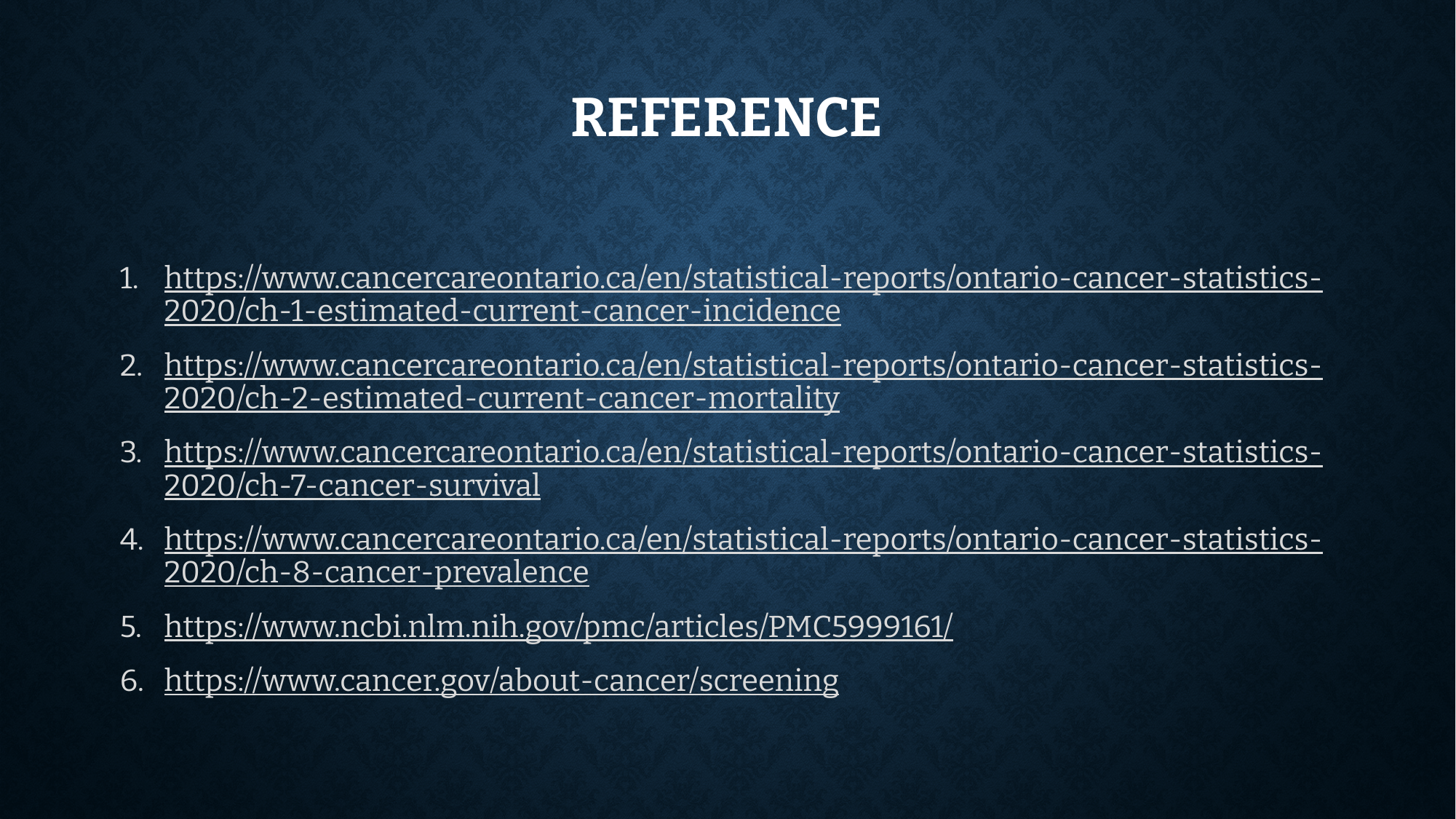

# Reference
https://www.cancercareontario.ca/en/statistical-reports/ontario-cancer-statistics-2020/ch-1-estimated-current-cancer-incidence
https://www.cancercareontario.ca/en/statistical-reports/ontario-cancer-statistics-2020/ch-2-estimated-current-cancer-mortality
https://www.cancercareontario.ca/en/statistical-reports/ontario-cancer-statistics-2020/ch-7-cancer-survival
https://www.cancercareontario.ca/en/statistical-reports/ontario-cancer-statistics-2020/ch-8-cancer-prevalence
https://www.ncbi.nlm.nih.gov/pmc/articles/PMC5999161/
https://www.cancer.gov/about-cancer/screening